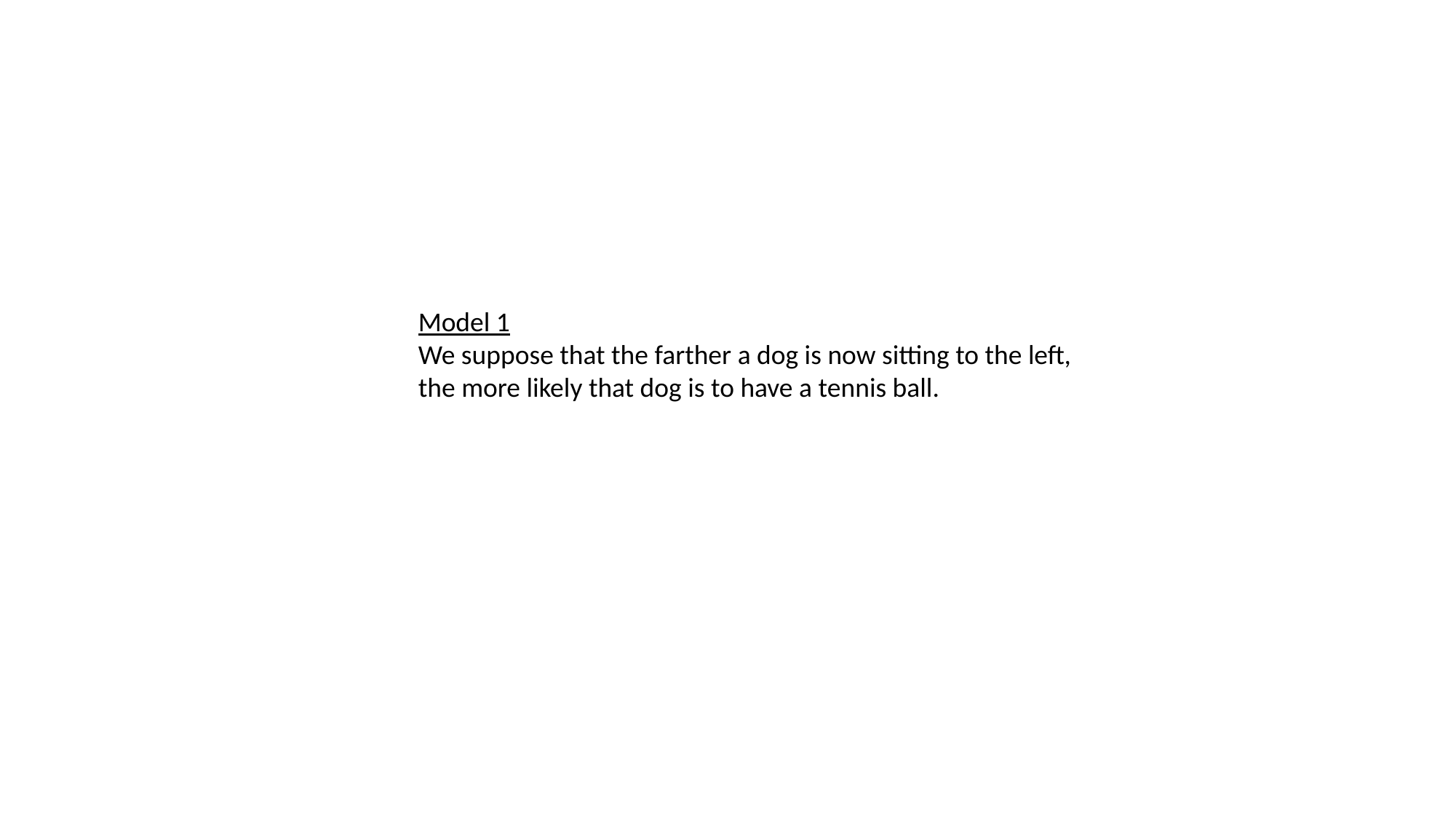

Model 1
We suppose that the farther a dog is now sitting to the left,
the more likely that dog is to have a tennis ball.